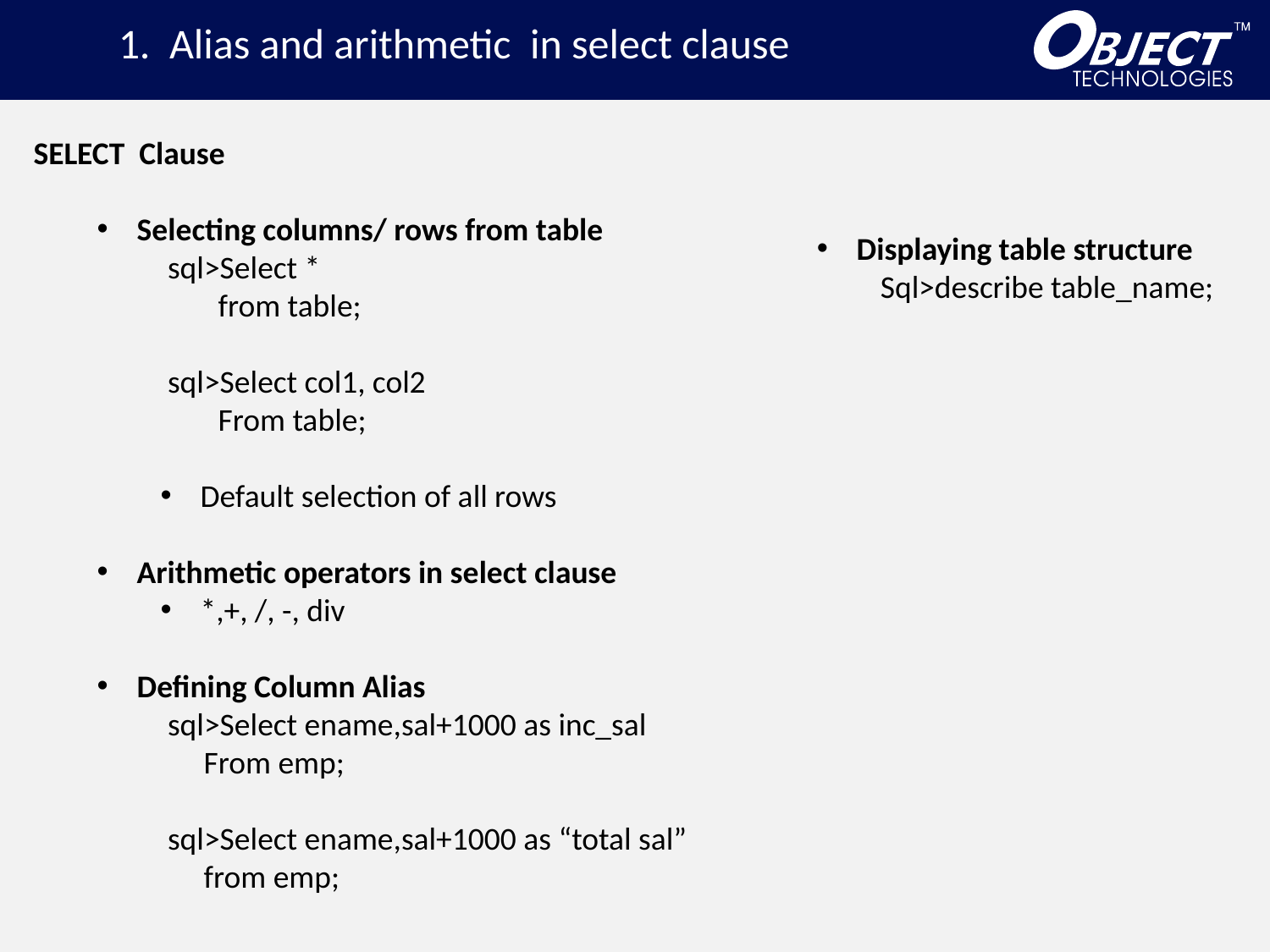

1.  Alias and arithmetic  in select clause

SELECT  Clause

Selecting columns/ rows from table
 sql>Select *
        from table;

 sql>Select col1, col2
        From table;

Default selection of all rows

Arithmetic operators in select clause
*,+, /, -, div

Defining Column Alias
 sql>Select ename,sal+1000 as inc_sal
      From emp;

 sql>Select ename,sal+1000 as “total sal”
      from emp;

Displaying table structure
Sql>describe table_name;